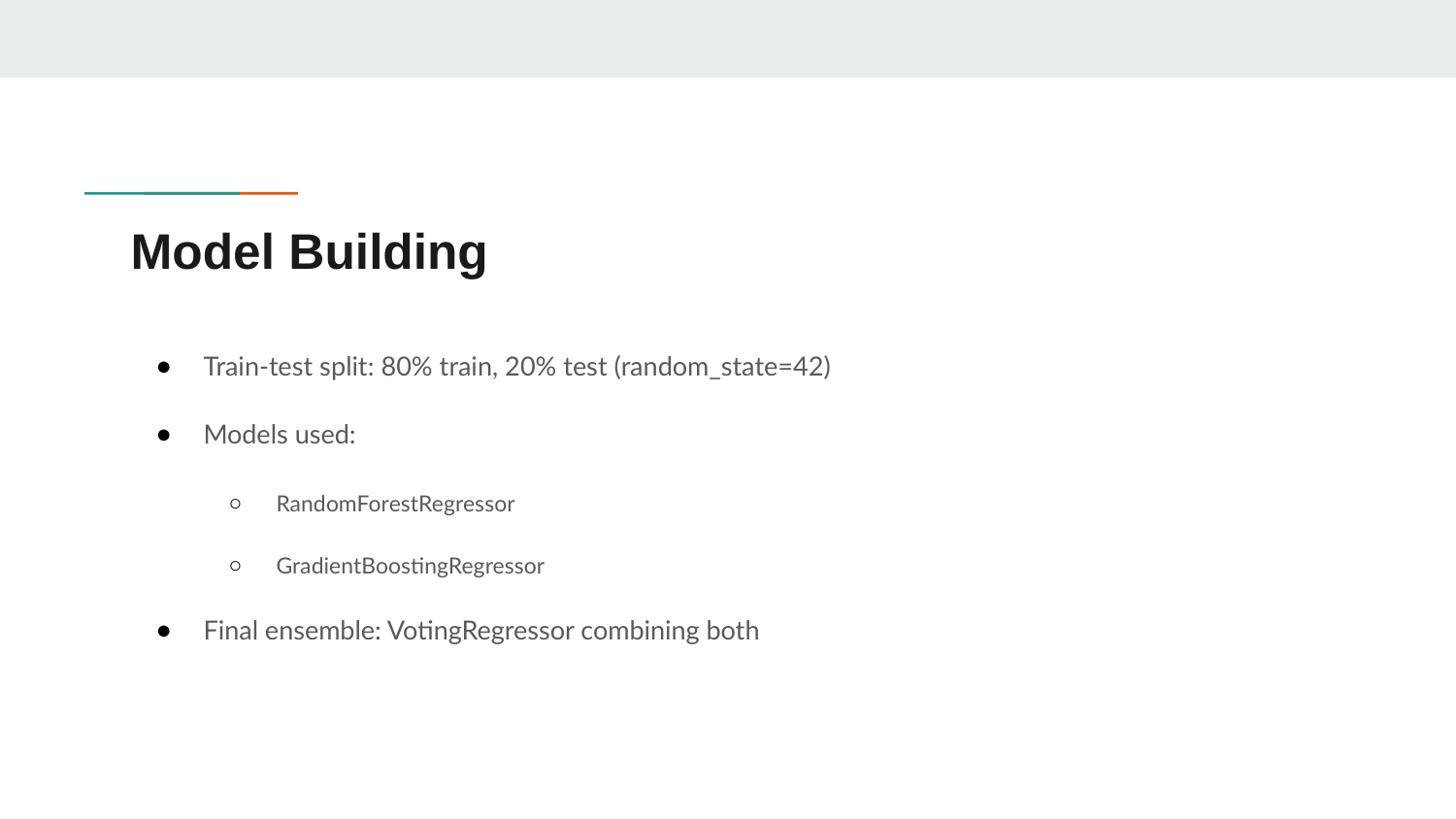

# Model Building
Train-test split: 80% train, 20% test (random_state=42)
Models used:
RandomForestRegressor
GradientBoostingRegressor
Final ensemble: VotingRegressor combining both